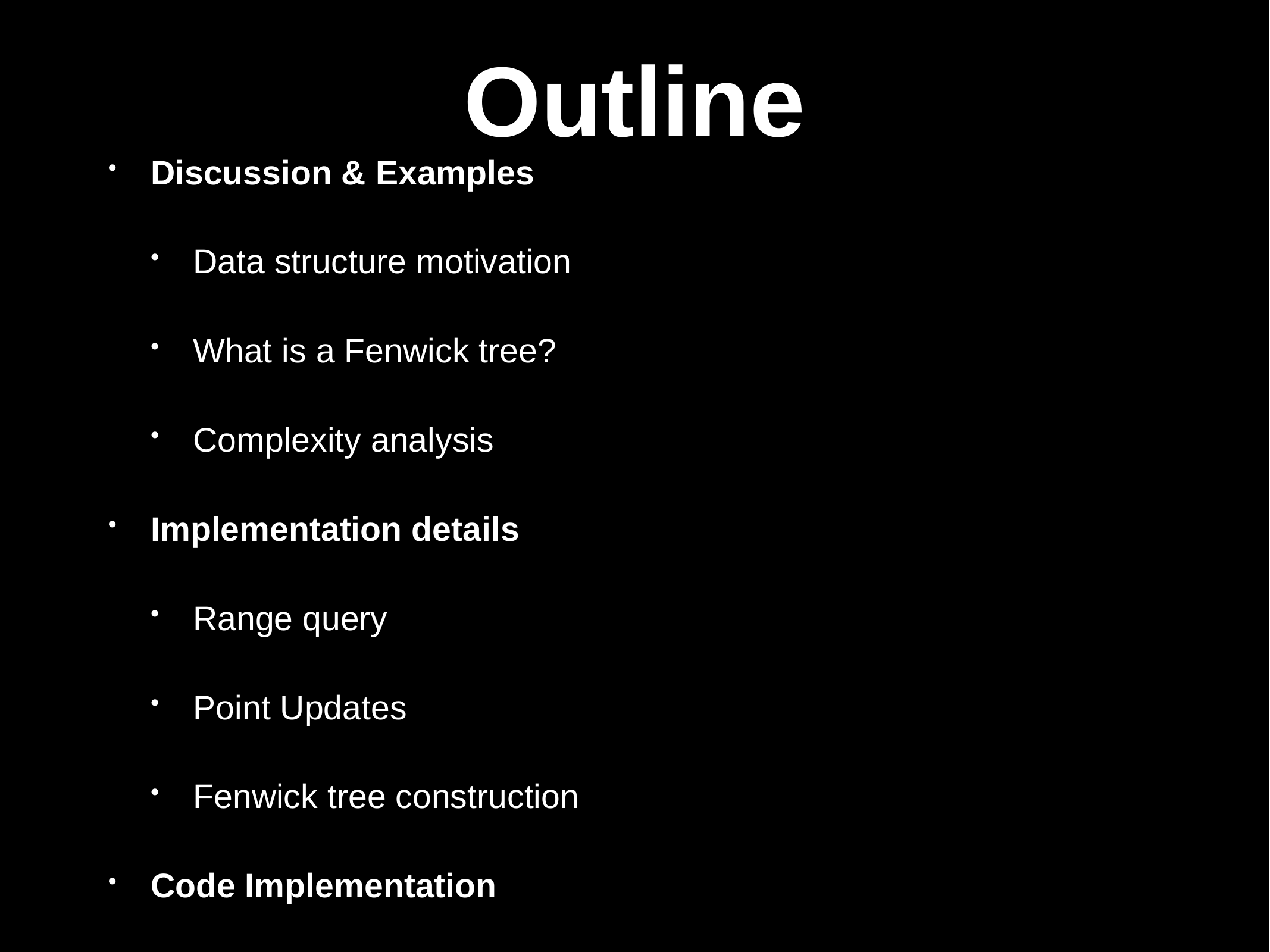

# Outline
Discussion & Examples
Data structure motivation
What is a Fenwick tree?
Complexity analysis
Implementation details
Range query
Point Updates
Fenwick tree construction
Code Implementation